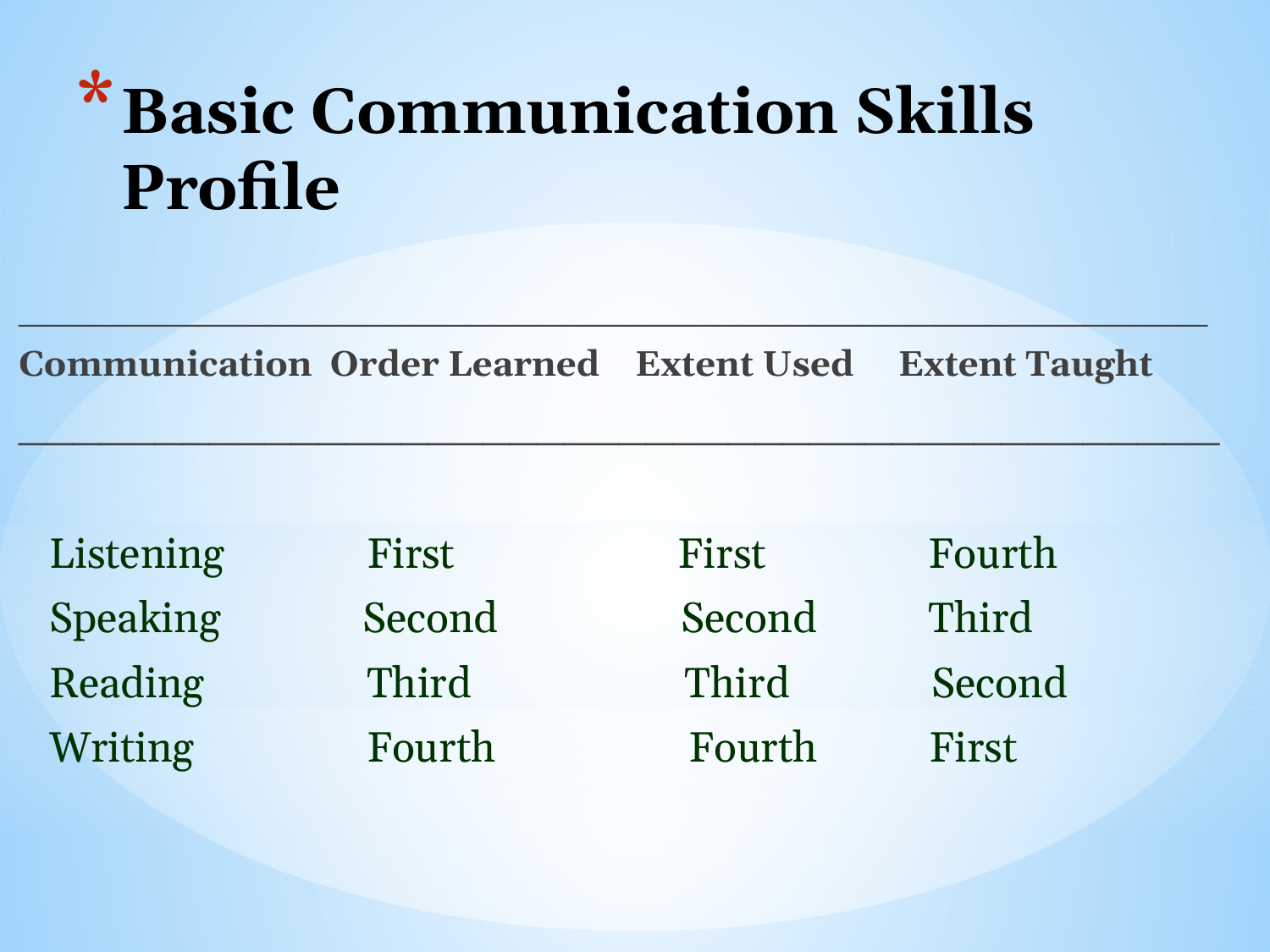

# Basic Communication Skills Profile
________________________________________________
Communication  Order Learned    Extent Used     Extent Taught
____________________________________________

   Listening              First                      First                Fourth
   Speaking              Second                  Second           Third
   Reading                Third                     Third              Second
   Writing                 Fourth                   Fourth           First